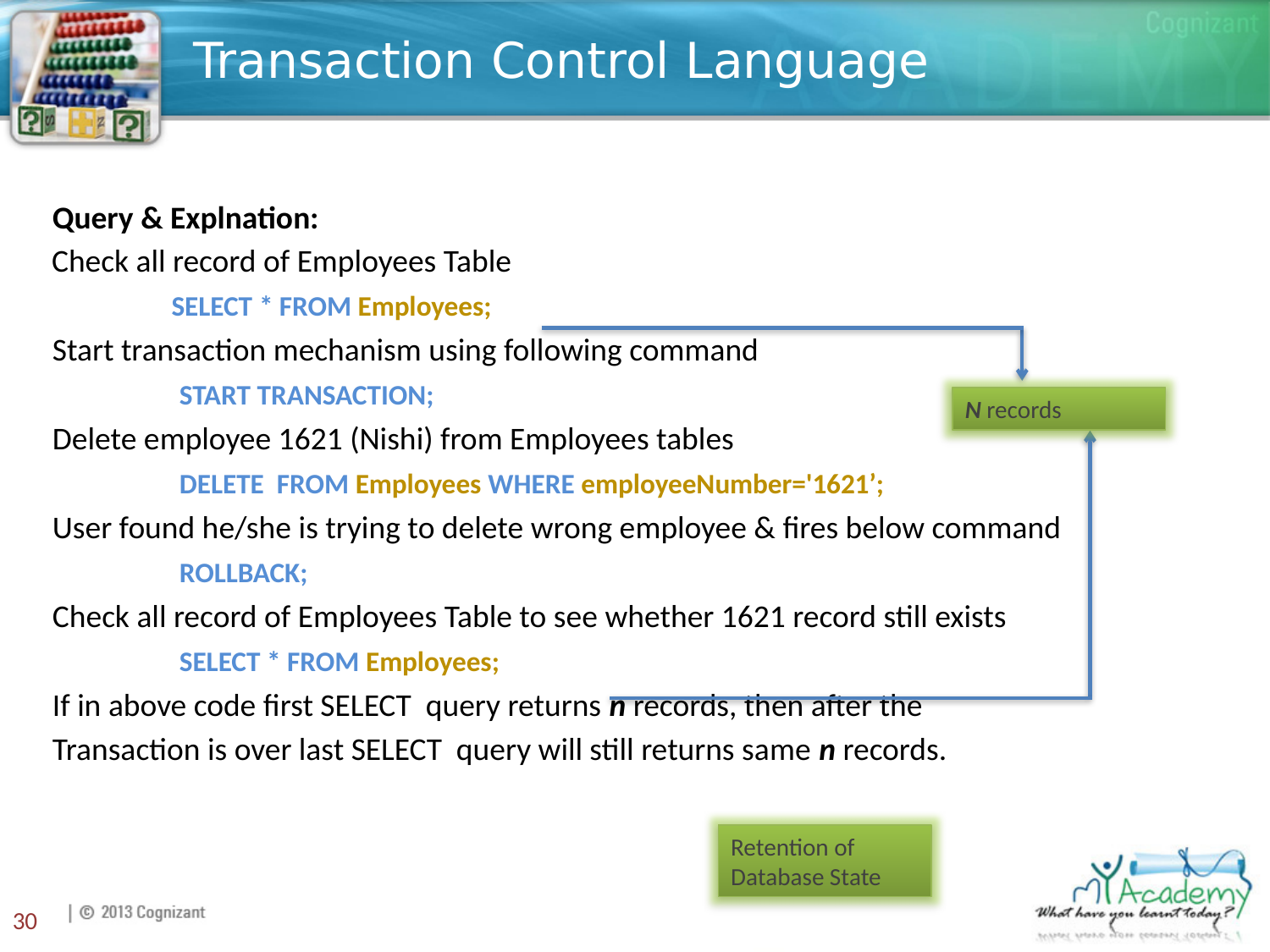

# Transaction Control Language
Query & Explnation:
 Check all record of Employees Table
	SELECT * FROM Employees;
Start transaction mechanism using following command
	START TRANSACTION;
Delete employee 1621 (Nishi) from Employees tables
	DELETE  FROM Employees WHERE employeeNumber='1621’;
User found he/she is trying to delete wrong employee & fires below command
	ROLLBACK;
Check all record of Employees Table to see whether 1621 record still exists
	SELECT * FROM Employees;
If in above code first SELECT  query returns n records, then after the
Transaction is over last SELECT  query will still returns same n records.

N records
Retention of Database State
30